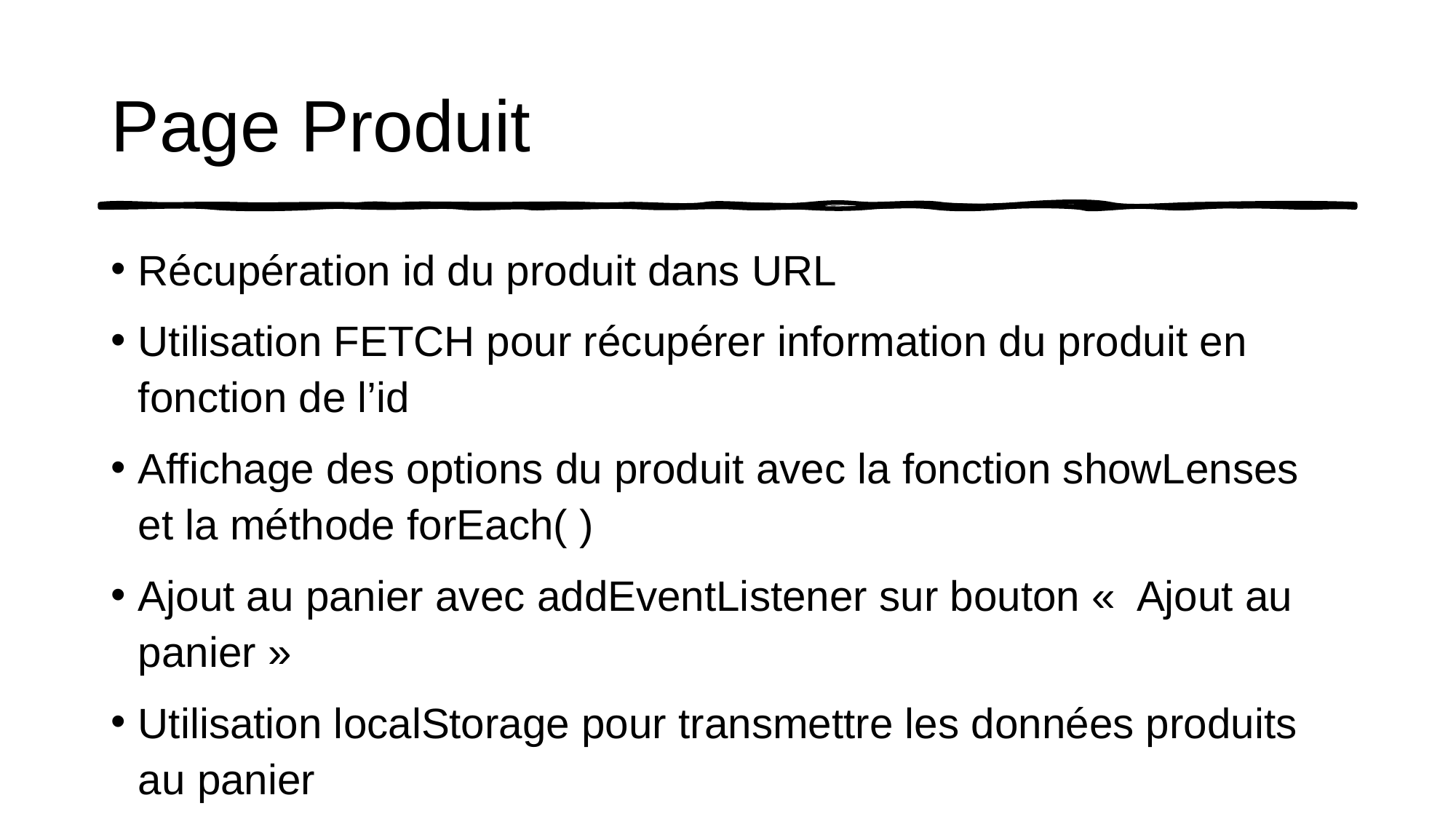

# Page Produit
Récupération id du produit dans URL
Utilisation FETCH pour récupérer information du produit en fonction de l’id
Affichage des options du produit avec la fonction showLenses et la méthode forEach( )
Ajout au panier avec addEventListener sur bouton «  Ajout au panier »
Utilisation localStorage pour transmettre les données produits au panier